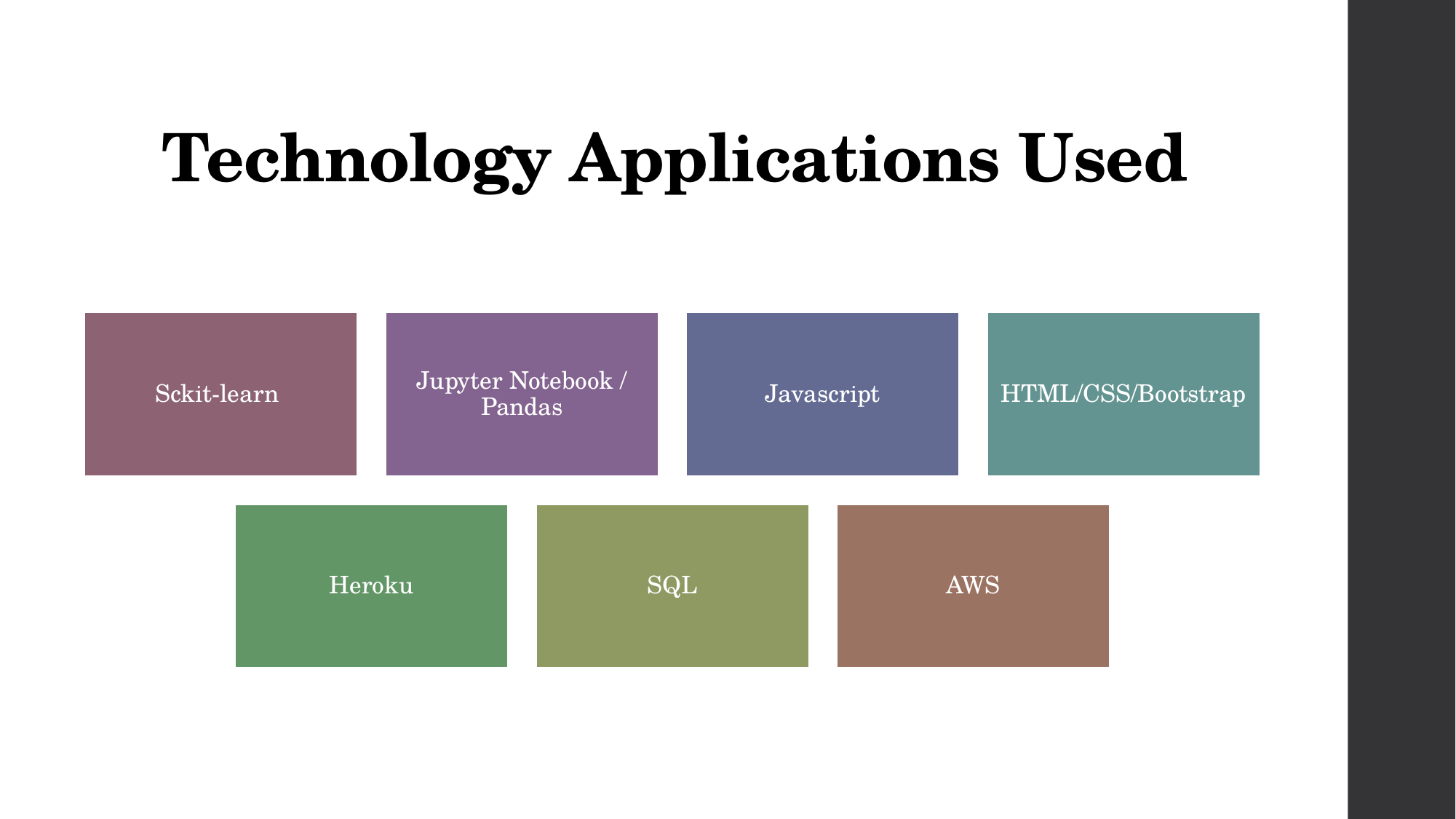

# Technology Applications Used
Sckit-learn
Jupyter Notebook / Pandas
Javascript
HTML/CSS/Bootstrap
Heroku
SQL
AWS